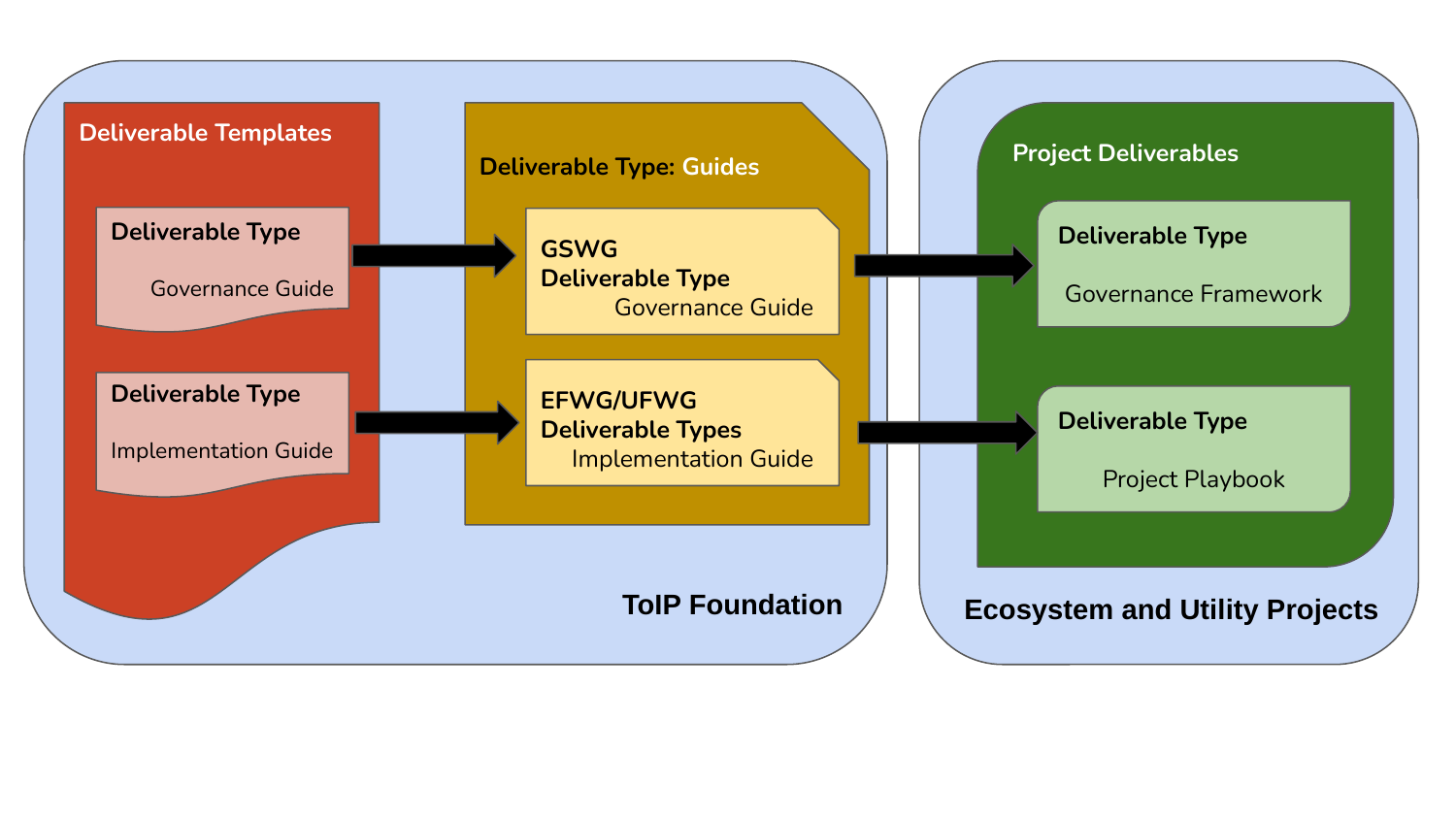

ToIP Foundation
Ecosystem and Utility Projects
Deliverable Templates

Deliverable Type: Guides

Project Deliverables
Deliverable Type

Governance Framework

Deliverable Type

Governance Guide

GSWG
Deliverable Type
Governance Guide

EFWG/UFWG Deliverable Types
Implementation Guide

Deliverable Type

Implementation Guide

Deliverable Type

Project Playbook